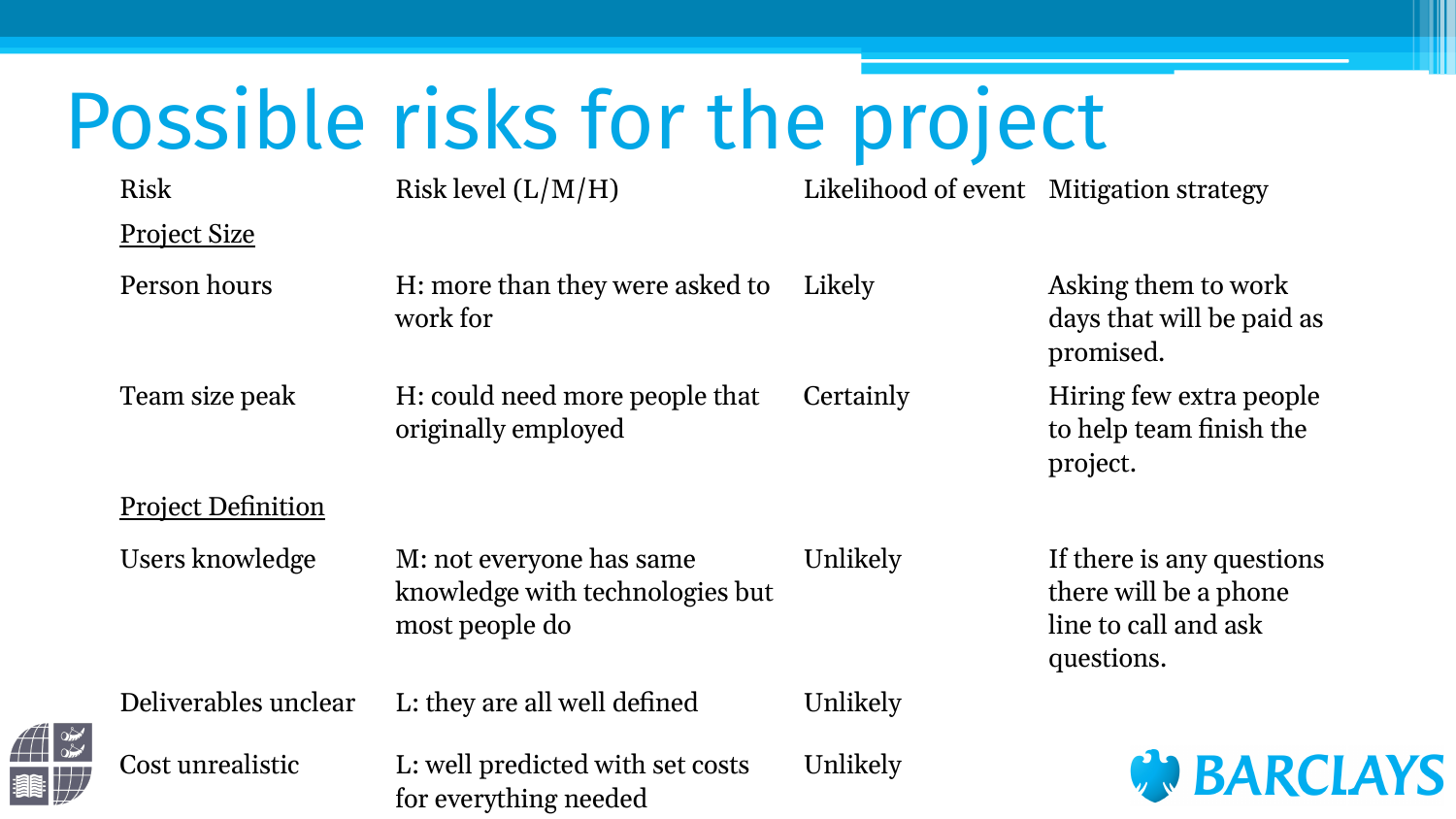

# Possible risks for the project
| Risk | Risk level (L/M/H) | Likelihood of event | Mitigation strategy |
| --- | --- | --- | --- |
| Project Size |  |  |  |
| Person hours | H: more than they were asked to work for | Likely | Asking them to work days that will be paid as promised. |
| Team size peak | H: could need more people that originally employed | Certainly | Hiring few extra people to help team finish the project. |
| Project Definition |  |  |  |
| Users knowledge | M: not everyone has same knowledge with technologies but most people do | Unlikely | If there is any questions there will be a phone line to call and ask questions. |
| Deliverables unclear | L: they are all well defined | Unlikely |  |
| Cost unrealistic | L: well predicted with set costs for everything needed | Unlikely |  |